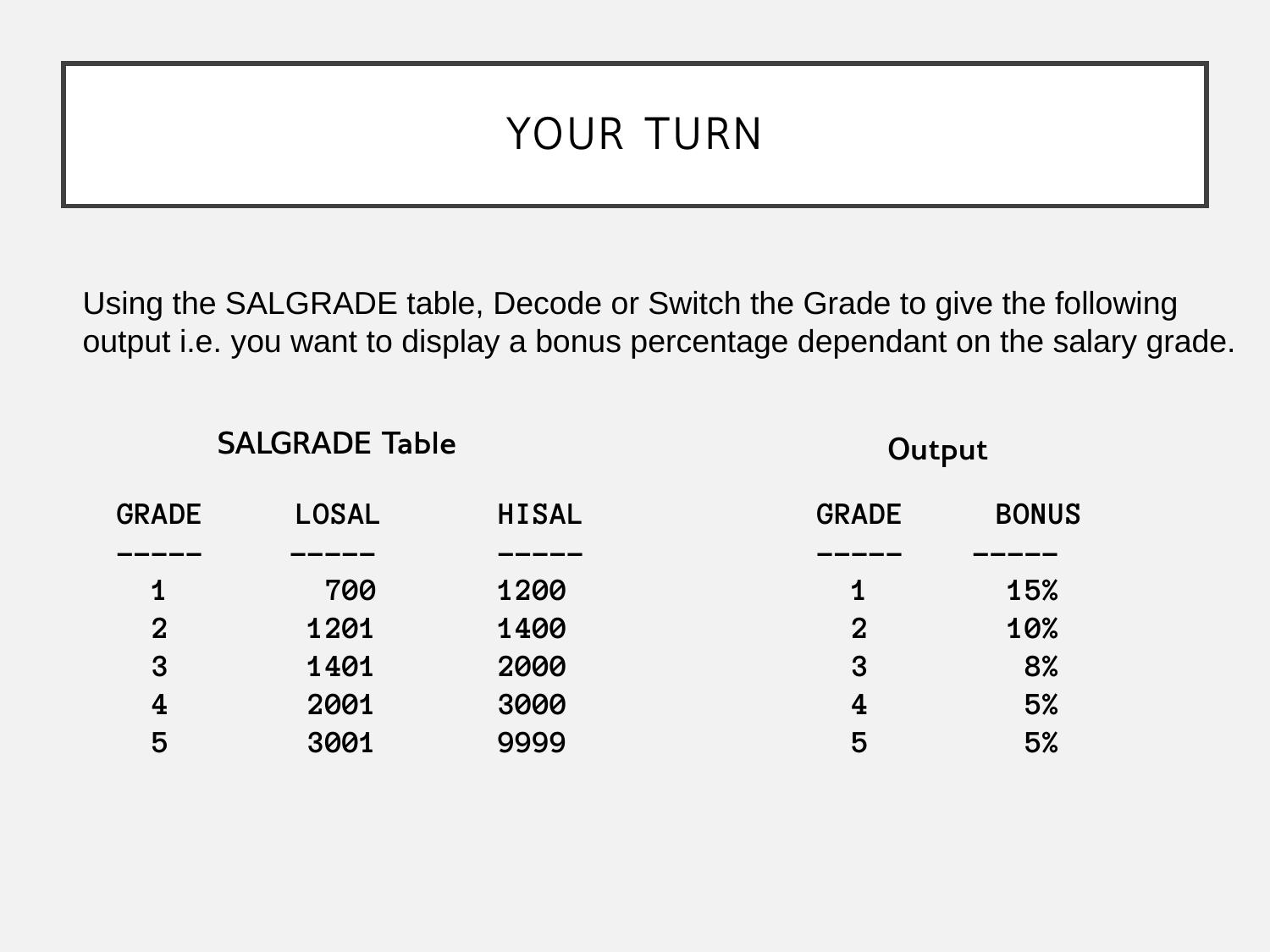

# Your turn
Using the SALGRADE table, Decode or Switch the Grade to give the following
output i.e. you want to display a bonus percentage dependant on the salary grade.
SALGRADE Table
Output
GRADE	   LOSAL	HISAL
-----     -----	-----
  1         700	1200
  2        1201	1400
  3        1401	2000
  4        2001	3000
  5        3001	9999

GRADE	   BONUS
-----    -----
  1        15%
  2        10%
  3         8%
  4         5%
  5         5%